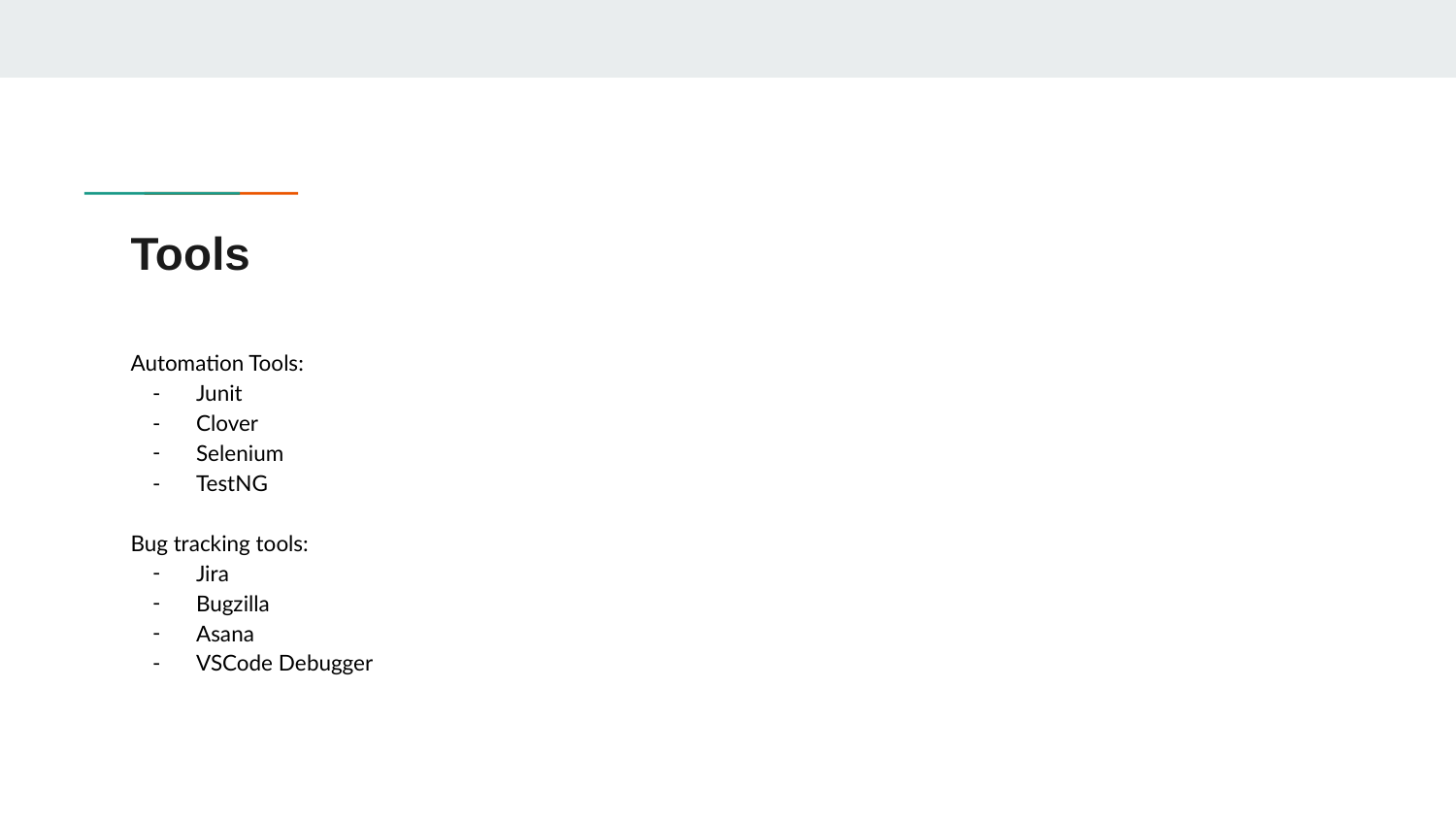

# Tools
Automation Tools:
Junit
Clover
Selenium
TestNG

Bug tracking tools:
Jira
Bugzilla
Asana
VSCode Debugger